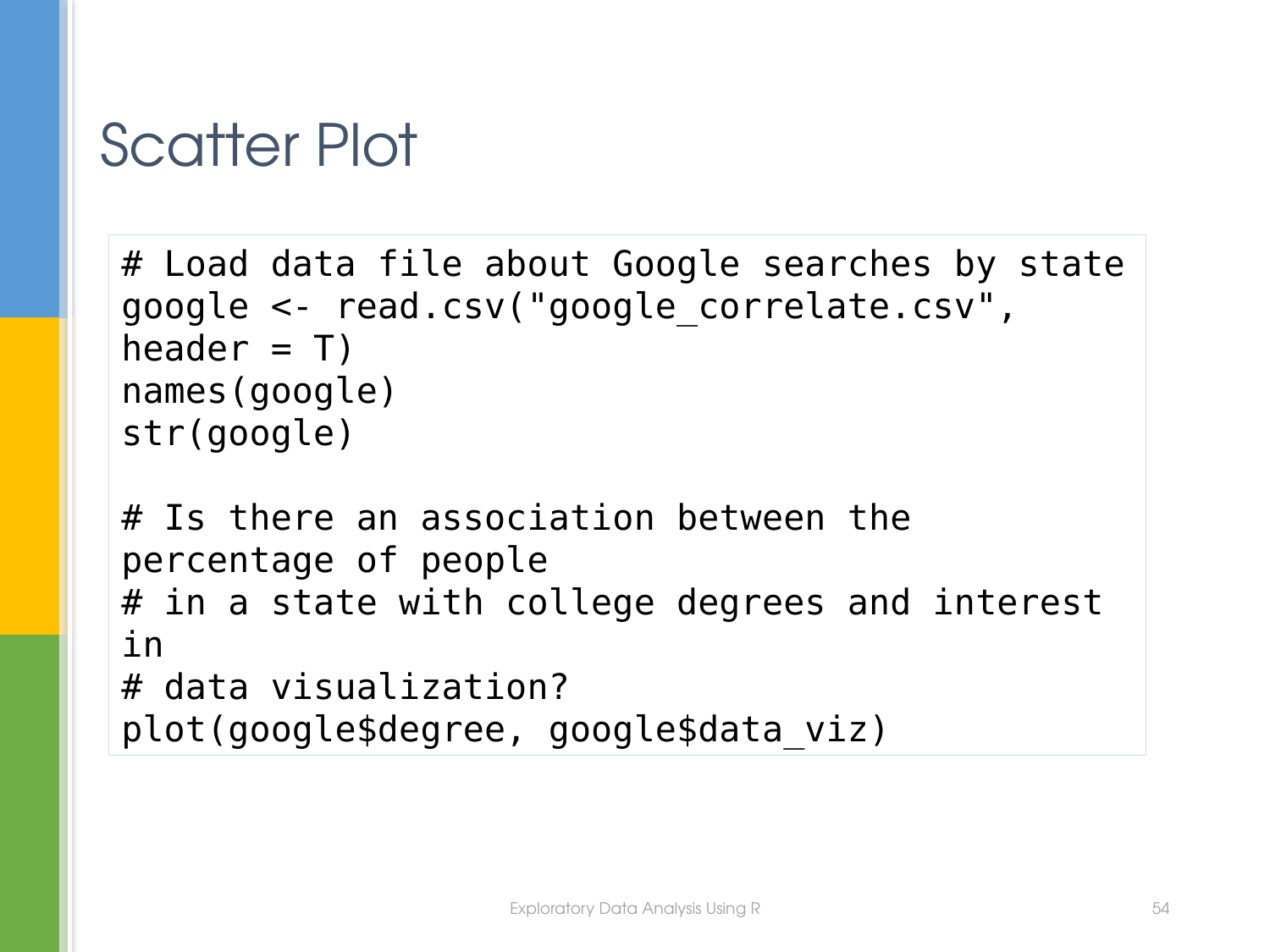

# Scatter Plot
# Load data file about Google searches by state
google <- read.csv("google_correlate.csv", header = T)
names(google)
str(google)

# Is there an association between the percentage of people
# in a state with college degrees and interest in
# data visualization?
plot(google$degree, google$data_viz)
Exploratory Data Analysis Using R
54